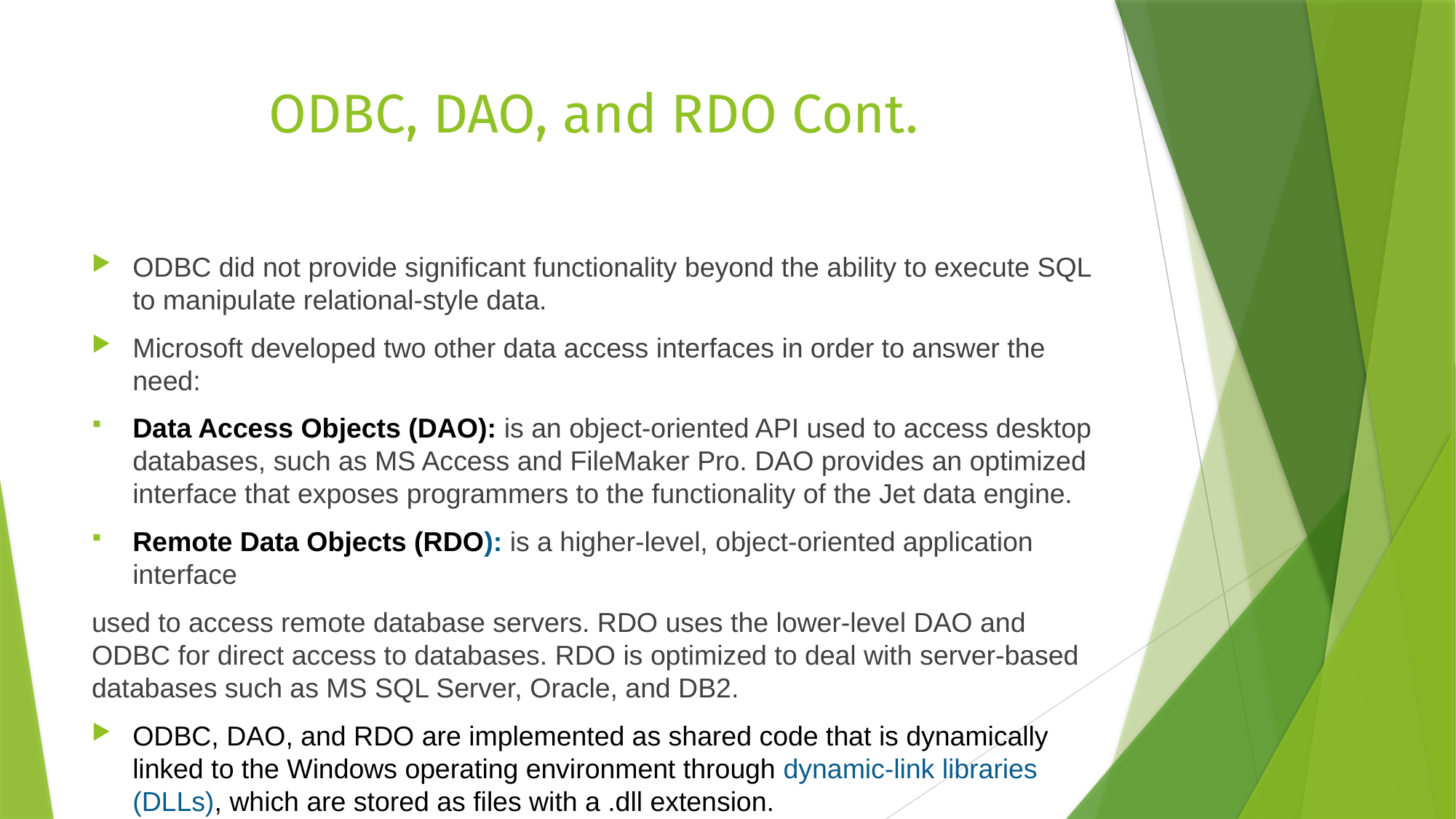

# ODBC, DAO, and RDO Cont.
ODBC did not provide significant functionality beyond the ability to execute SQL to manipulate relational-style data.
Microsoft developed two other data access interfaces in order to answer the need:
Data Access Objects (DAO): is an object-oriented API used to access desktop databases, such as MS Access and FileMaker Pro. DAO provides an optimized interface that exposes programmers to the functionality of the Jet data engine.
Remote Data Objects (RDO): is a higher-level, object-oriented application interface
used to access remote database servers. RDO uses the lower-level DAO and ODBC for direct access to databases. RDO is optimized to deal with server-based databases such as MS SQL Server, Oracle, and DB2.
ODBC, DAO, and RDO are implemented as shared code that is dynamically linked to the Windows operating environment through dynamic-link libraries (DLLs), which are stored as files with a .dll extension.